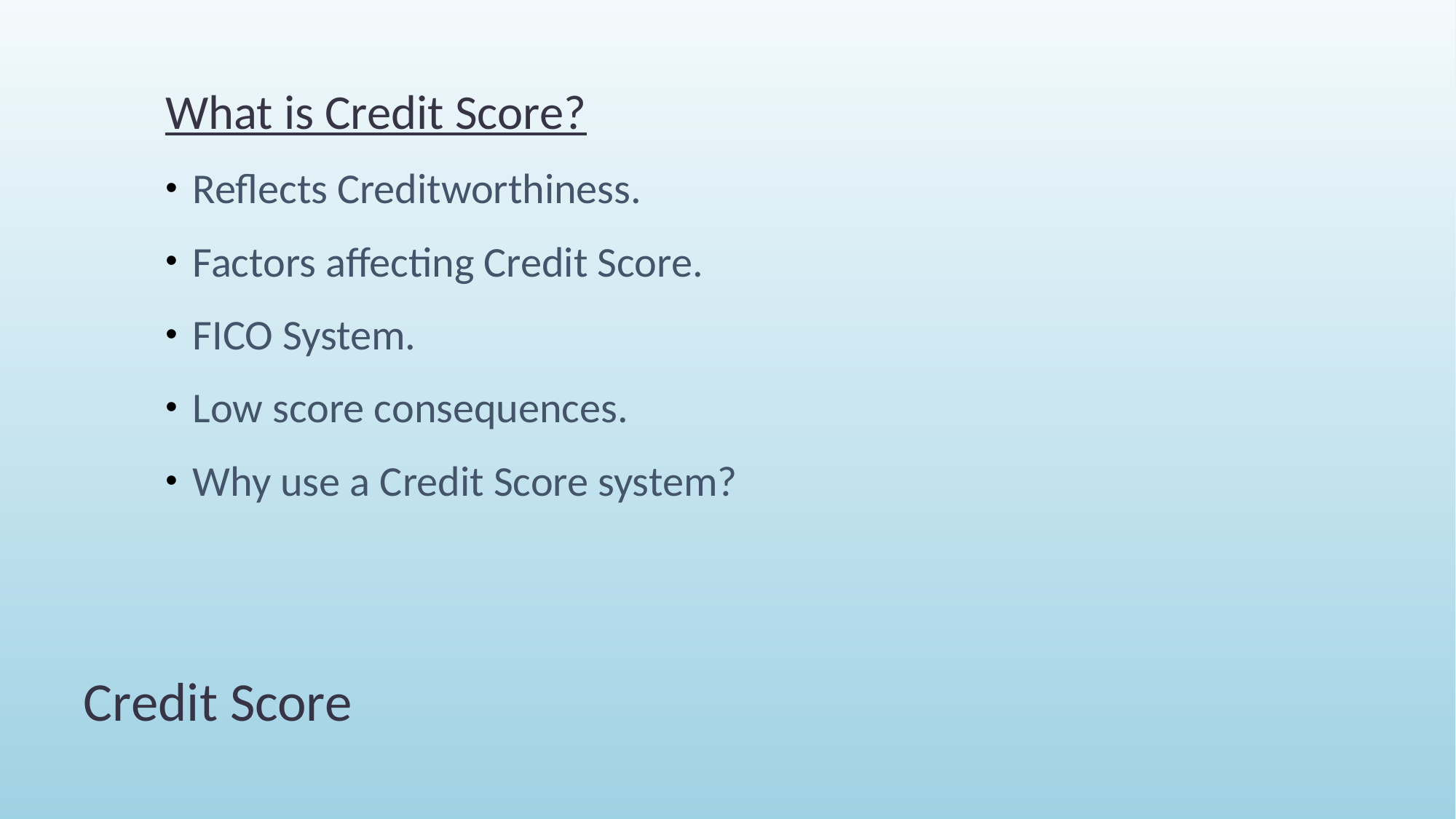

What is Credit Score?
Reflects Creditworthiness.
Factors affecting Credit Score.
FICO System.
Low score consequences.
Why use a Credit Score system?

# Credit Score